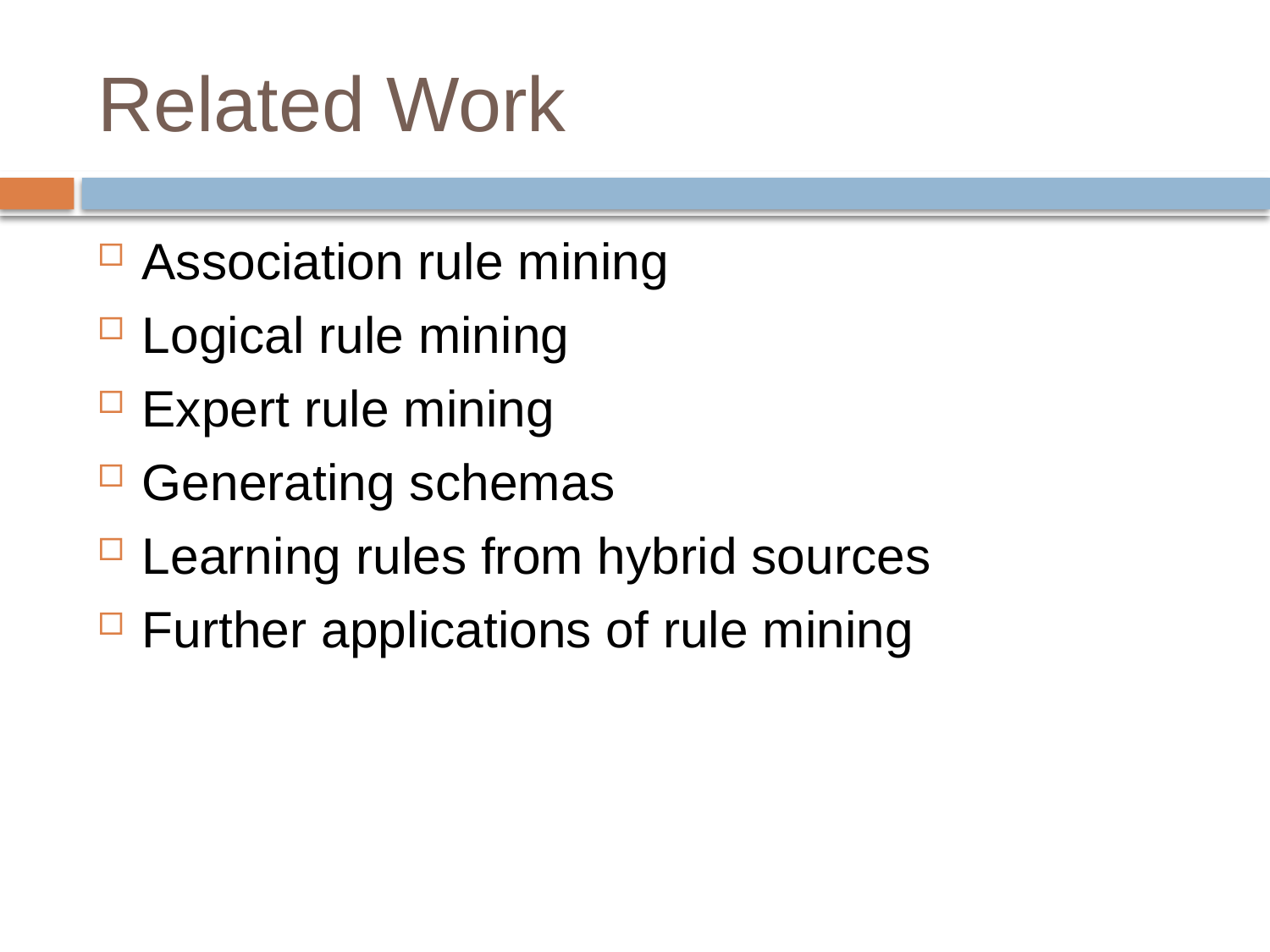

# Related Work
Association rule mining
Logical rule mining
Expert rule mining
Generating schemas
Learning rules from hybrid sources
Further applications of rule mining